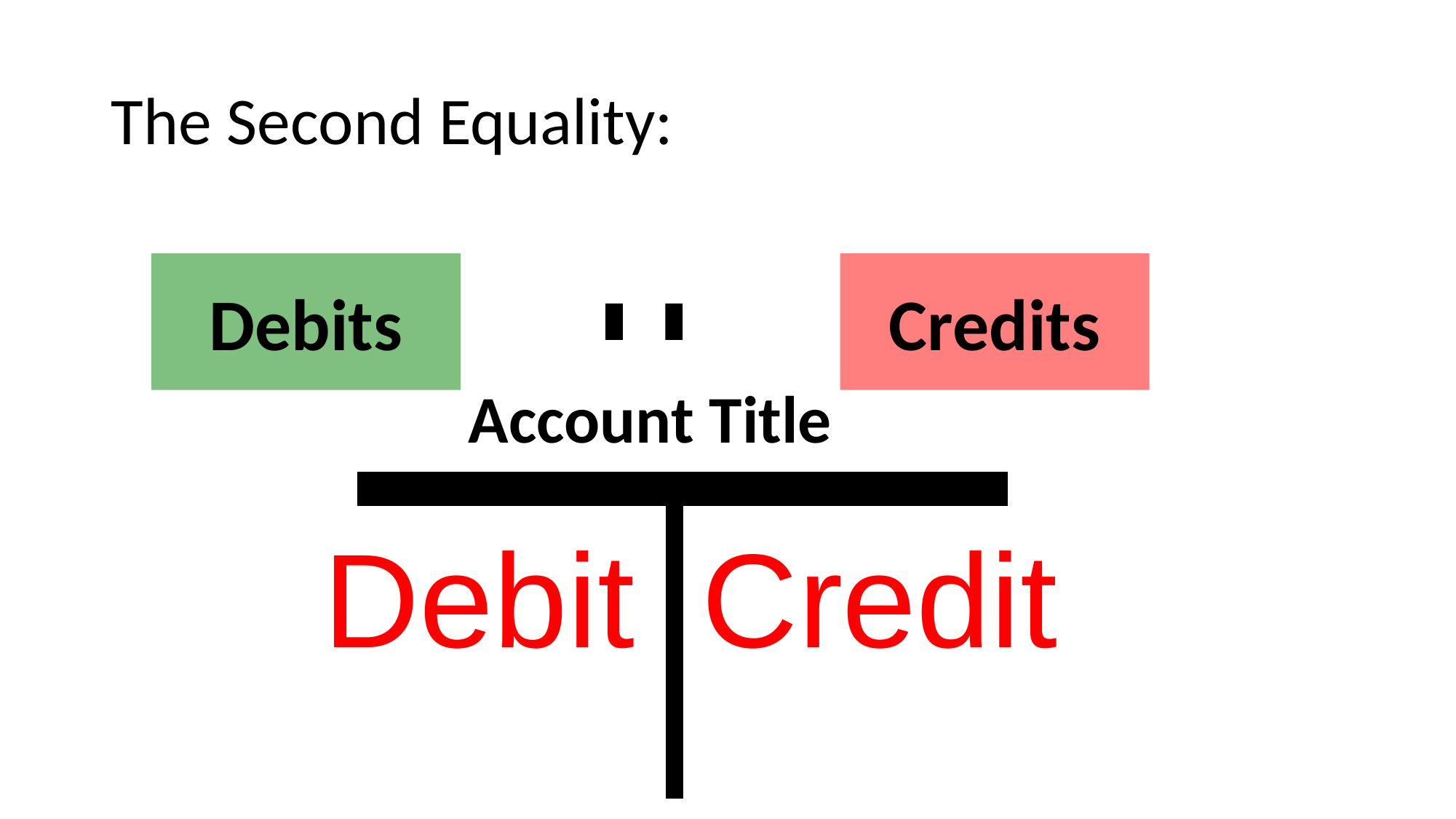

# The Second Equality:
Debits
Credits
=
Account Title

Credit
Debit